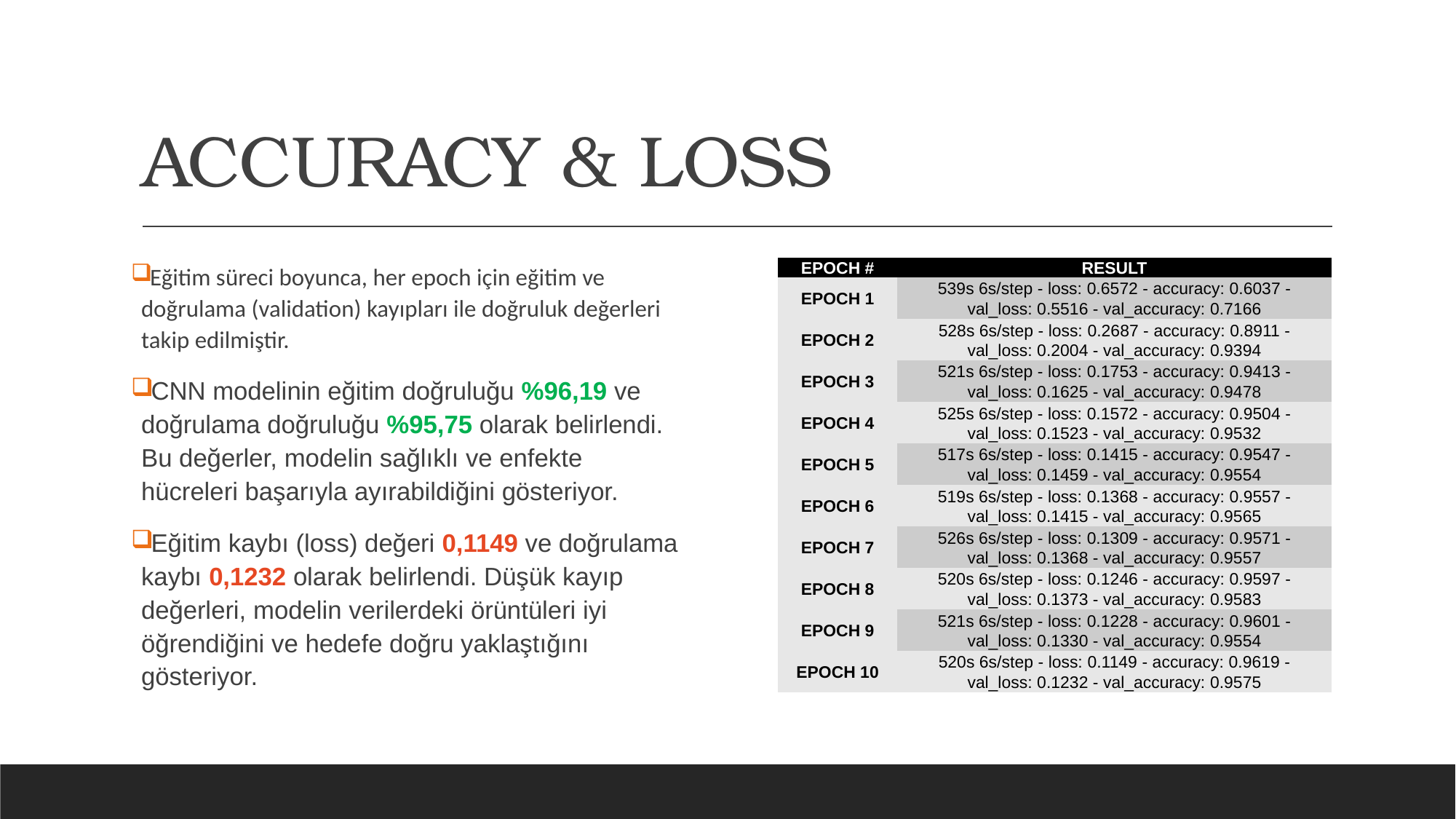

# ACCURACY & LOSS
Eğitim süreci boyunca, her epoch için eğitim ve doğrulama (validation) kayıpları ile doğruluk değerleri takip edilmiştir.
CNN modelinin eğitim doğruluğu %96,19 ve doğrulama doğruluğu %95,75 olarak belirlendi. Bu değerler, modelin sağlıklı ve enfekte hücreleri başarıyla ayırabildiğini gösteriyor.
Eğitim kaybı (loss) değeri 0,1149 ve doğrulama kaybı 0,1232 olarak belirlendi. Düşük kayıp değerleri, modelin verilerdeki örüntüleri iyi öğrendiğini ve hedefe doğru yaklaştığını gösteriyor.
| EPOCH # | RESULT |
| --- | --- |
| EPOCH 1 | 539s 6s/step - loss: 0.6572 - accuracy: 0.6037 - val\_loss: 0.5516 - val\_accuracy: 0.7166 |
| EPOCH 2 | 528s 6s/step - loss: 0.2687 - accuracy: 0.8911 - val\_loss: 0.2004 - val\_accuracy: 0.9394 |
| EPOCH 3 | 521s 6s/step - loss: 0.1753 - accuracy: 0.9413 - val\_loss: 0.1625 - val\_accuracy: 0.9478 |
| EPOCH 4 | 525s 6s/step - loss: 0.1572 - accuracy: 0.9504 - val\_loss: 0.1523 - val\_accuracy: 0.9532 |
| EPOCH 5 | 517s 6s/step - loss: 0.1415 - accuracy: 0.9547 - val\_loss: 0.1459 - val\_accuracy: 0.9554 |
| EPOCH 6 | 519s 6s/step - loss: 0.1368 - accuracy: 0.9557 - val\_loss: 0.1415 - val\_accuracy: 0.9565 |
| EPOCH 7 | 526s 6s/step - loss: 0.1309 - accuracy: 0.9571 - val\_loss: 0.1368 - val\_accuracy: 0.9557 |
| EPOCH 8 | 520s 6s/step - loss: 0.1246 - accuracy: 0.9597 - val\_loss: 0.1373 - val\_accuracy: 0.9583 |
| EPOCH 9 | 521s 6s/step - loss: 0.1228 - accuracy: 0.9601 - val\_loss: 0.1330 - val\_accuracy: 0.9554 |
| EPOCH 10 | 520s 6s/step - loss: 0.1149 - accuracy: 0.9619 - val\_loss: 0.1232 - val\_accuracy: 0.9575 |